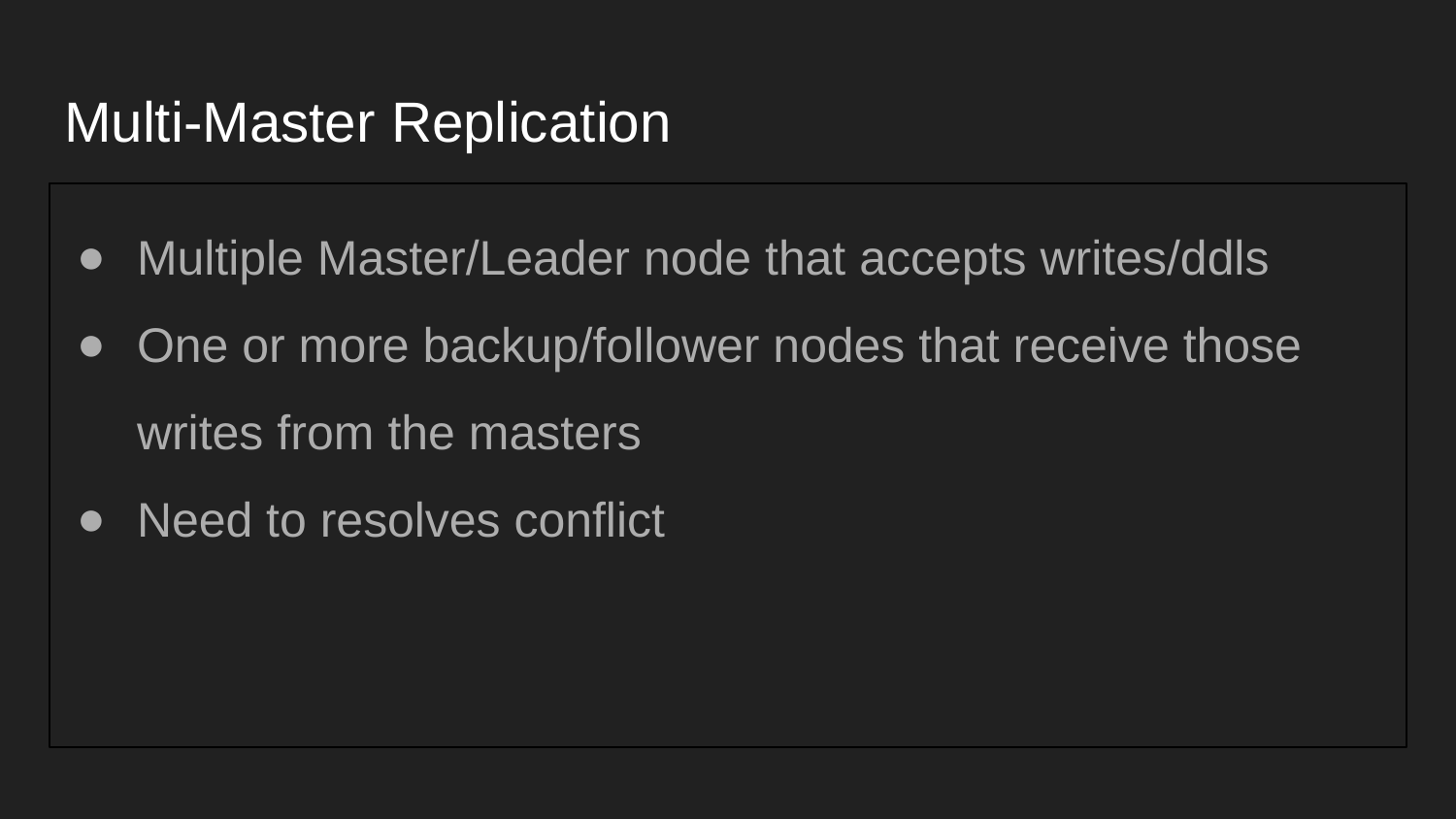

# Multi-Master Replication
Multiple Master/Leader node that accepts writes/ddls
One or more backup/follower nodes that receive those writes from the masters
Need to resolves conflict